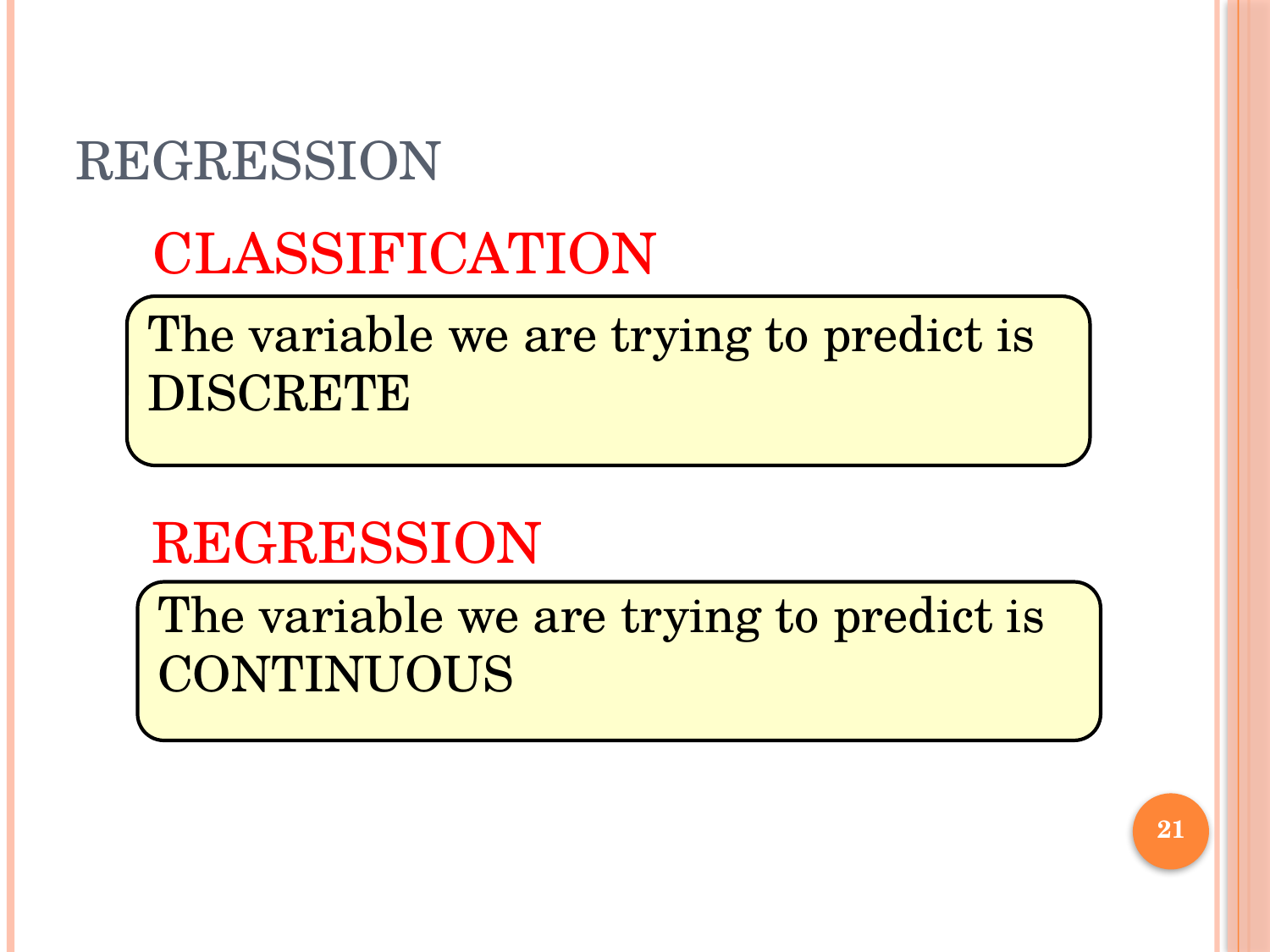

# Regression
CLASSIFICATION
The variable we are trying to predict is DISCRETE

REGRESSION
The variable we are trying to predict is CONTINUOUS

21